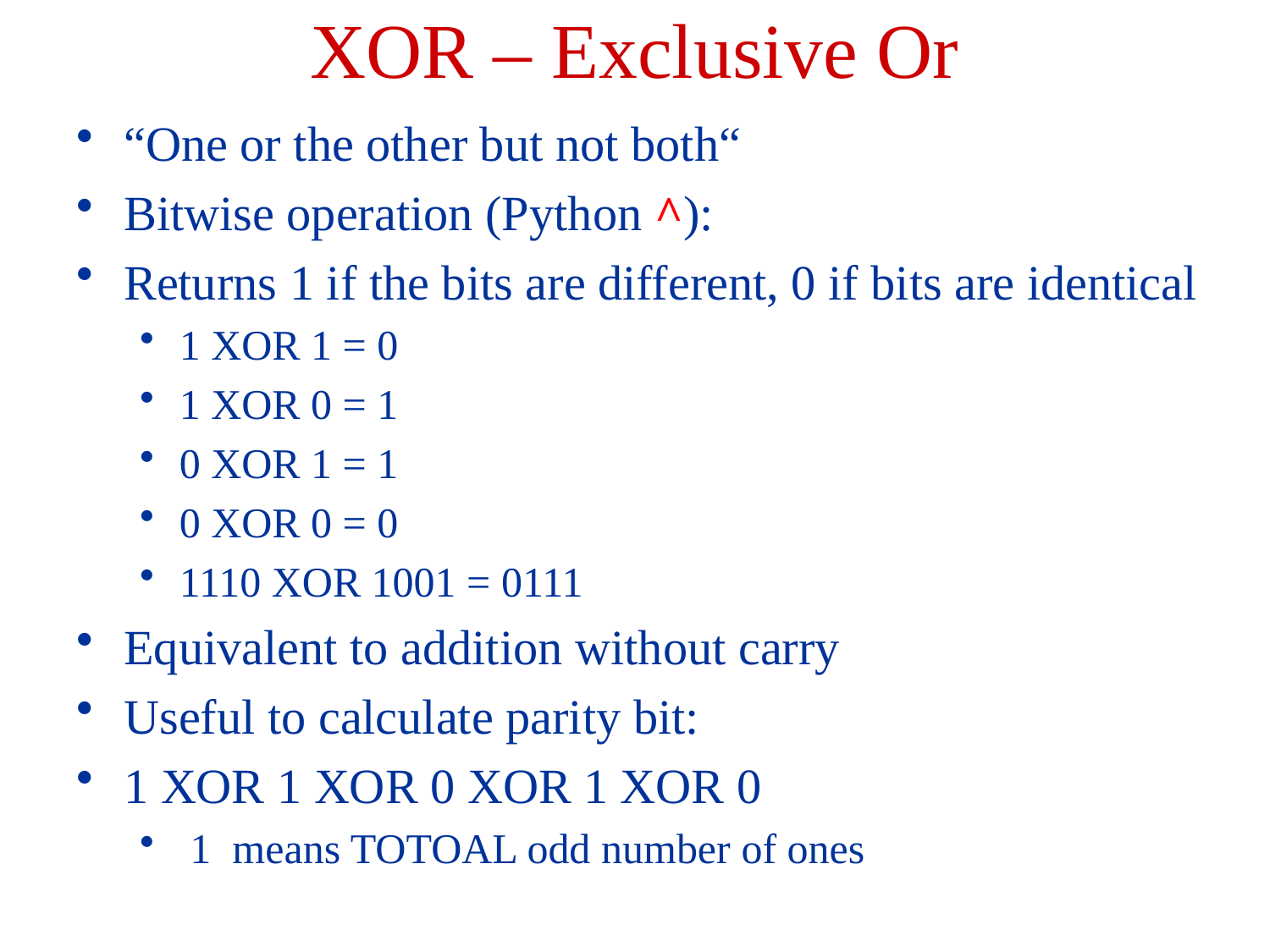

# XOR – Exclusive Or
“One or the other but not both“
Bitwise operation (Python ^):
Returns 1 if the bits are different, 0 if bits are identical
1 XOR 1 = 0
1 XOR 0 = 1
0 XOR 1 = 1
0 XOR 0 = 0
1110 XOR 1001 = 0111
Equivalent to addition without carry
Useful to calculate parity bit:
1 XOR 1 XOR 0 XOR 1 XOR 0
 1  means TOTOAL odd number of ones